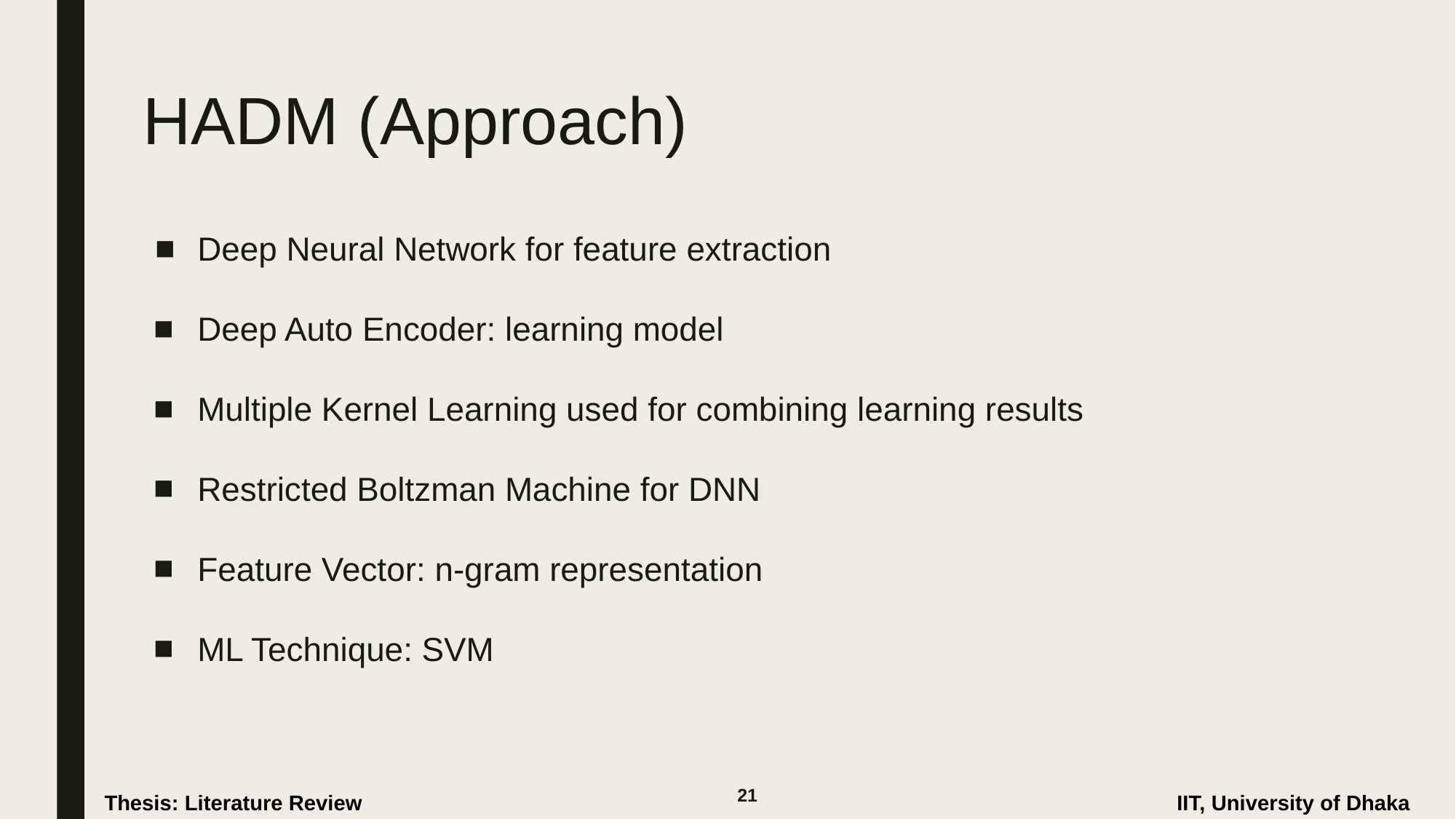

# HADM (Approach)

Deep Neural Network for feature extraction
Deep Auto Encoder: learning model
Multiple Kernel Learning used for combining learning results
Restricted Boltzman Machine for DNN
Feature Vector: n-gram representation
ML Technique: SVM

21